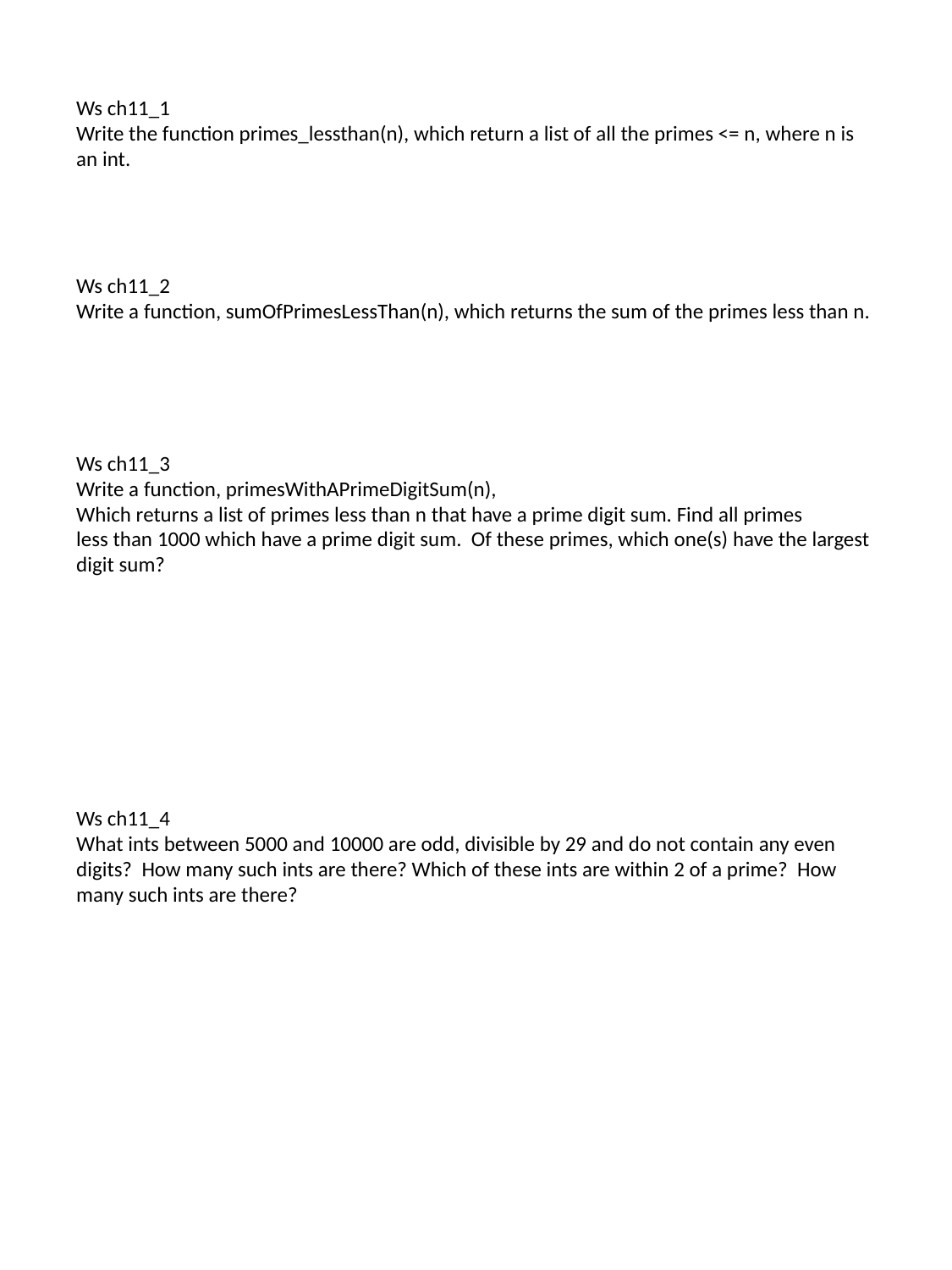

Ws ch11_1
Write the function primes_lessthan(n), which return a list of all the primes <= n, where n is an int.

Ws ch11_2
Write a function, sumOfPrimesLessThan(n), which returns the sum of the primes less than n.

Ws ch11_3
Write a function, primesWithAPrimeDigitSum(n),
Which returns a list of primes less than n that have a prime digit sum. Find all primes
less than 1000 which have a prime digit sum.  Of these primes, which one(s) have the largest digit sum?

Ws ch11_4
What ints between 5000 and 10000 are odd, divisible by 29 and do not contain any even digits?  How many such ints are there? Which of these ints are within 2 of a prime?  How many such ints are there?